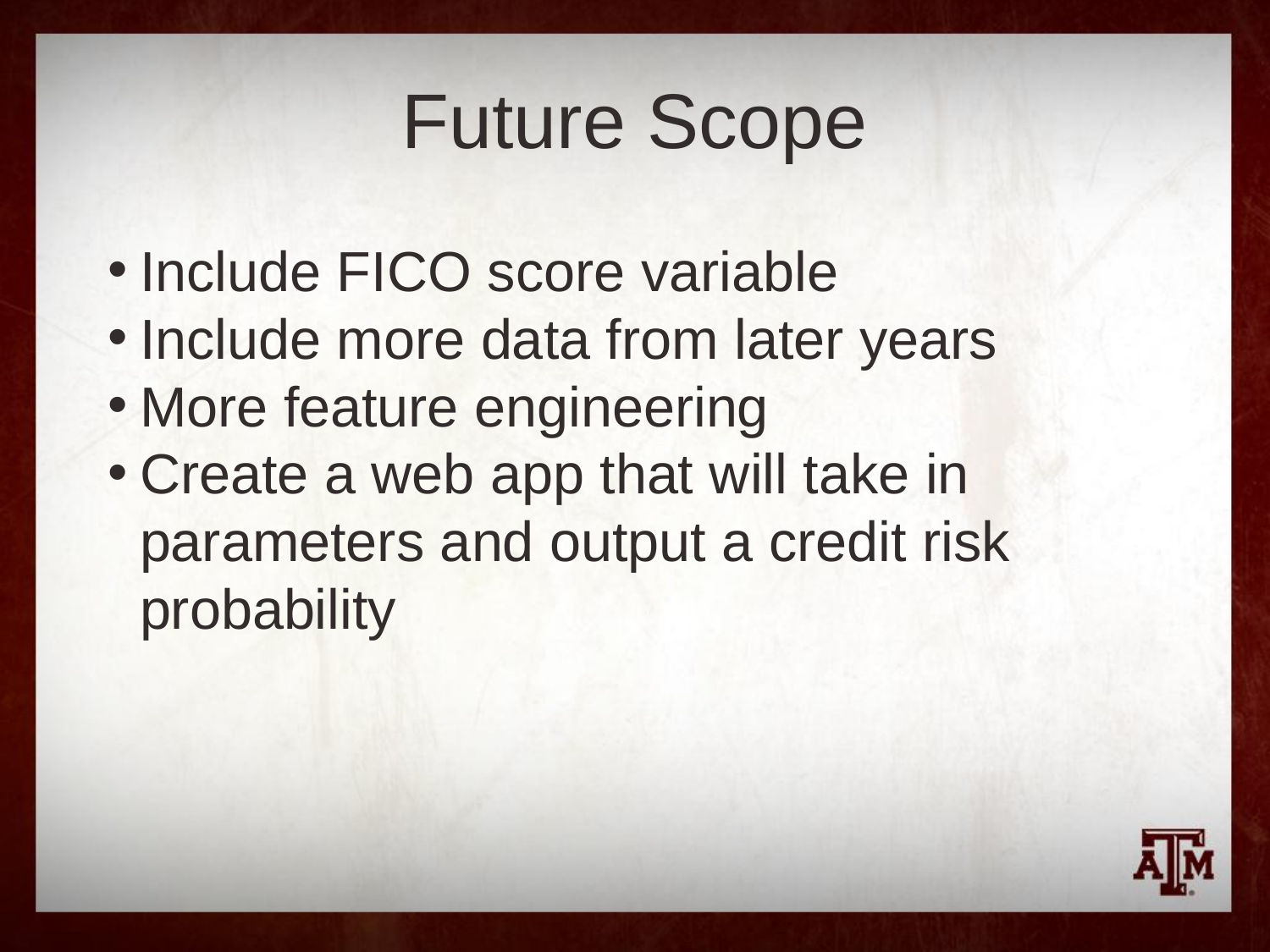

# Future Scope
Include FICO score variable
Include more data from later years
More feature engineering
Create a web app that will take in parameters and output a credit risk probability